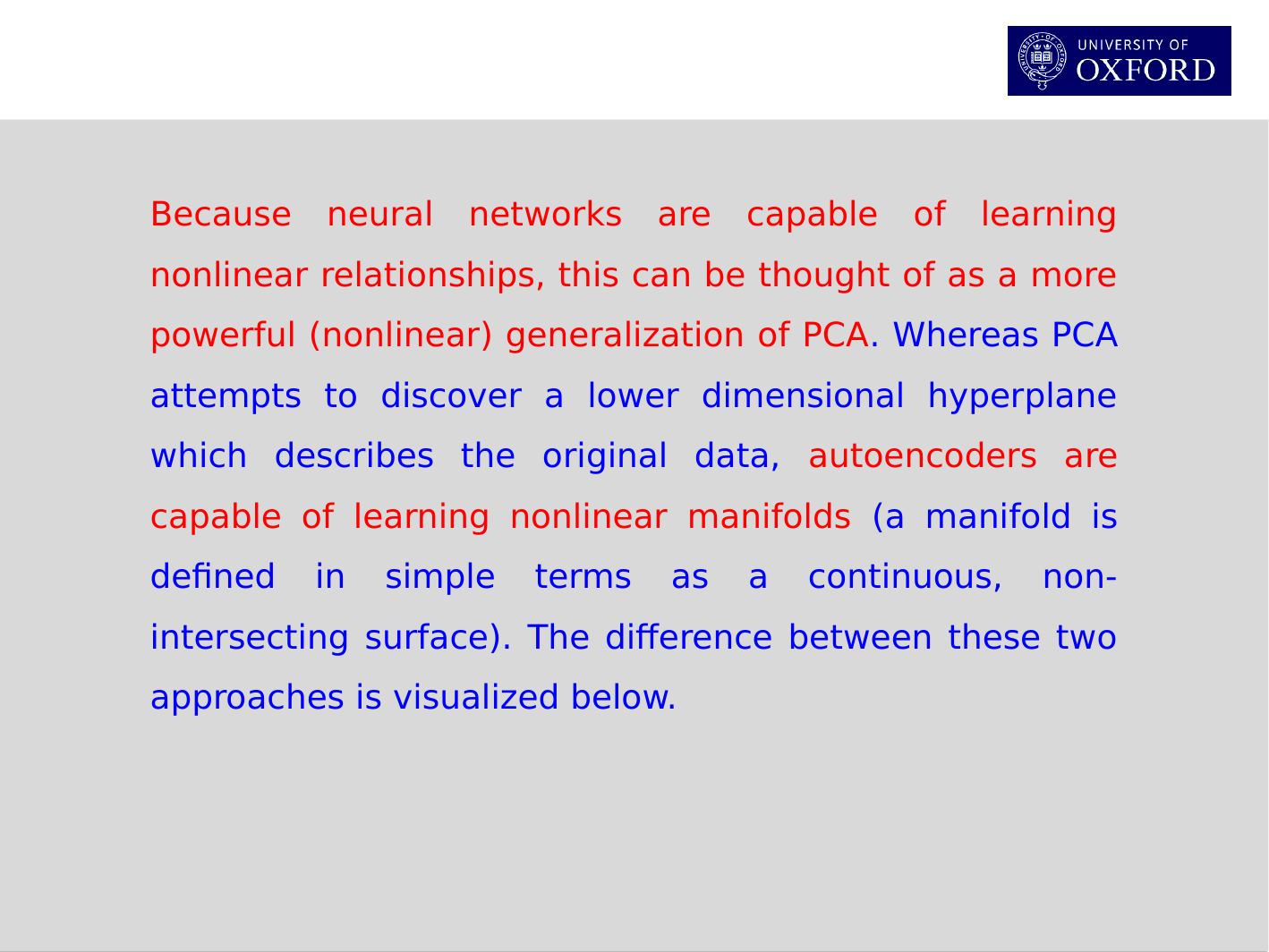

Because neural networks are capable of learning nonlinear relationships, this can be thought of as a more powerful (nonlinear) generalization of PCA. Whereas PCA attempts to discover a lower dimensional hyperplane which describes the original data, autoencoders are capable of learning nonlinear manifolds (a manifold is defined in simple terms as a continuous, non-intersecting surface). The difference between these two approaches is visualized below.